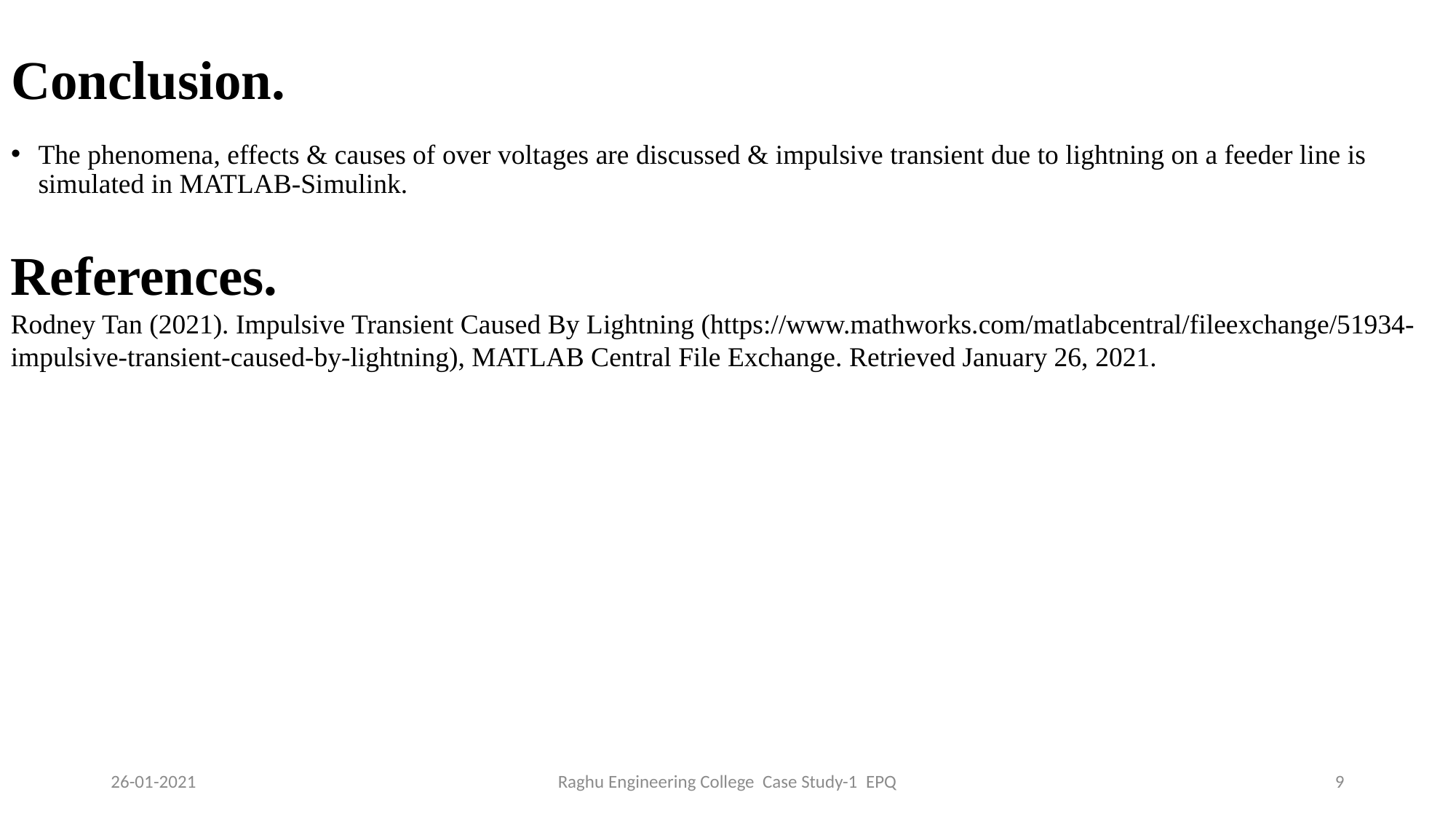

# Conclusion.
The phenomena, effects & causes of over voltages are discussed & impulsive transient due to lightning on a feeder line is simulated in MATLAB-Simulink.

References.
Rodney Tan (2021). Impulsive Transient Caused By Lightning (https://www.mathworks.com/matlabcentral/fileexchange/51934-impulsive-transient-caused-by-lightning), MATLAB Central File Exchange. Retrieved January 26, 2021.

26-01-2021
Raghu Engineering College  Case Study-1  EPQ
9